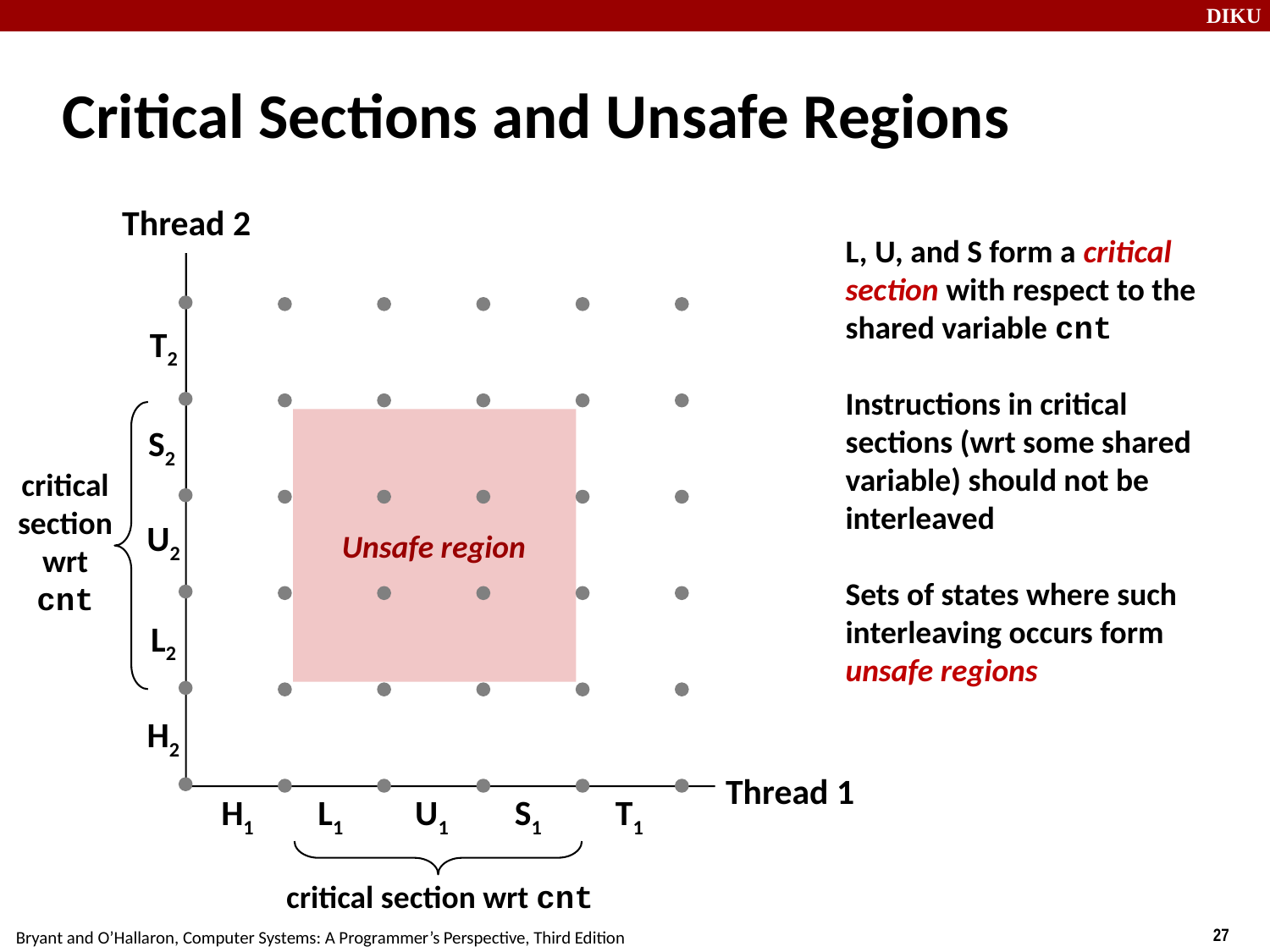

Critical Sections and Unsafe Regions
Thread 2
L, U, and S form a critical section with respect to the shared variable cnt

Instructions in critical sections (wrt some shared variable) should not be interleaved

Sets of states where such interleaving occurs form unsafe regions

T2

S2
critical section wrt cnt

U2
Unsafe region

L2

H2

Thread 1

H1
L1
U1
S1
T1

critical section wrt cnt